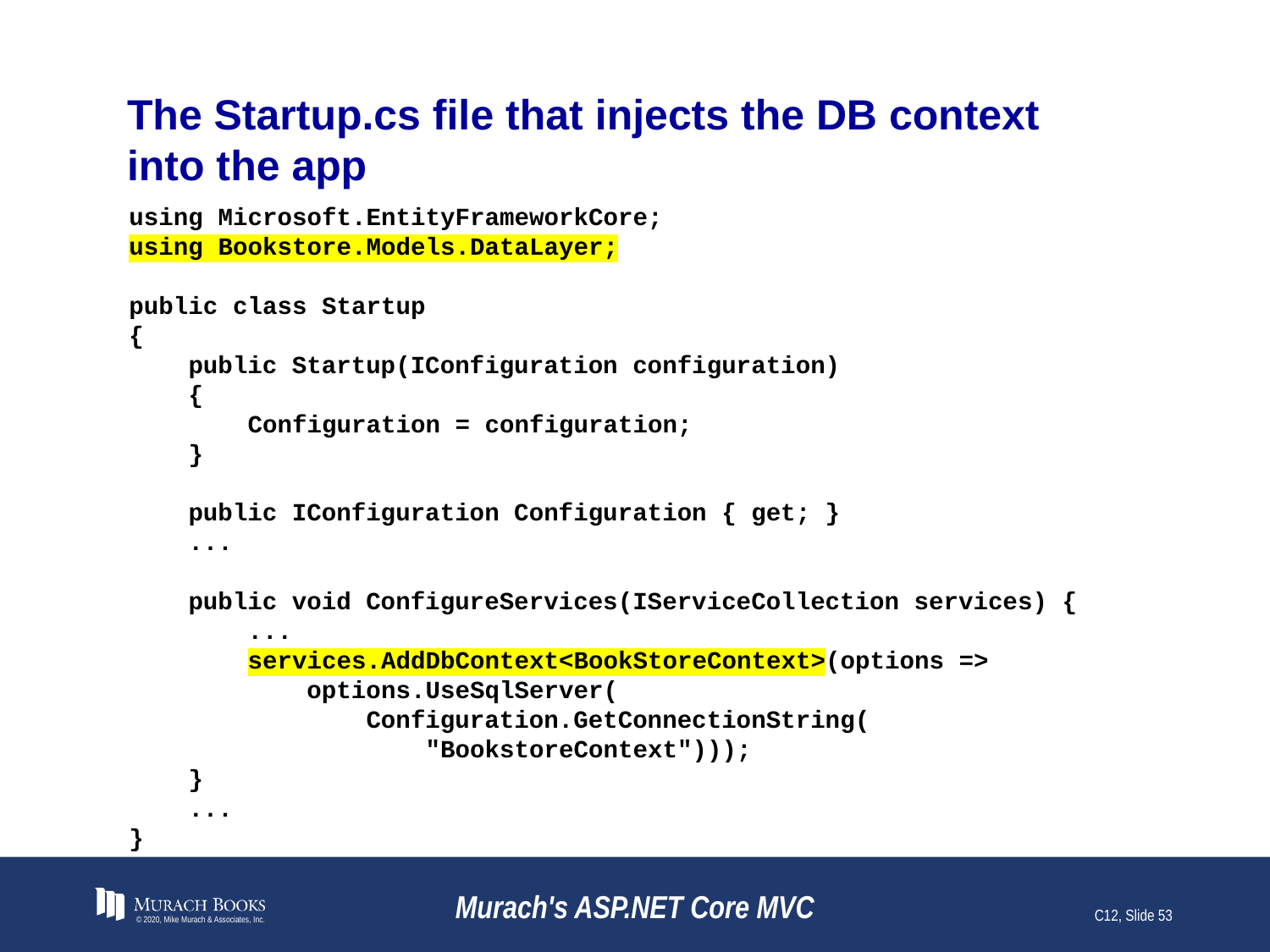

# The Startup.cs file that injects the DB context into the app
using Microsoft.EntityFrameworkCore;
using Bookstore.Models.DataLayer;

public class Startup
{
    public Startup(IConfiguration configuration)
    {
        Configuration = configuration;
    }

    public IConfiguration Configuration { get; }
    ...

    public void ConfigureServices(IServiceCollection services) {
        ...
        services.AddDbContext<BookStoreContext>(options =>
            options.UseSqlServer(
                Configuration.GetConnectionString(
                    "BookstoreContext")));
    }
    ...
}

© 2020, Mike Murach & Associates, Inc.
Murach's ASP.NET Core MVC

C12, Slide 53